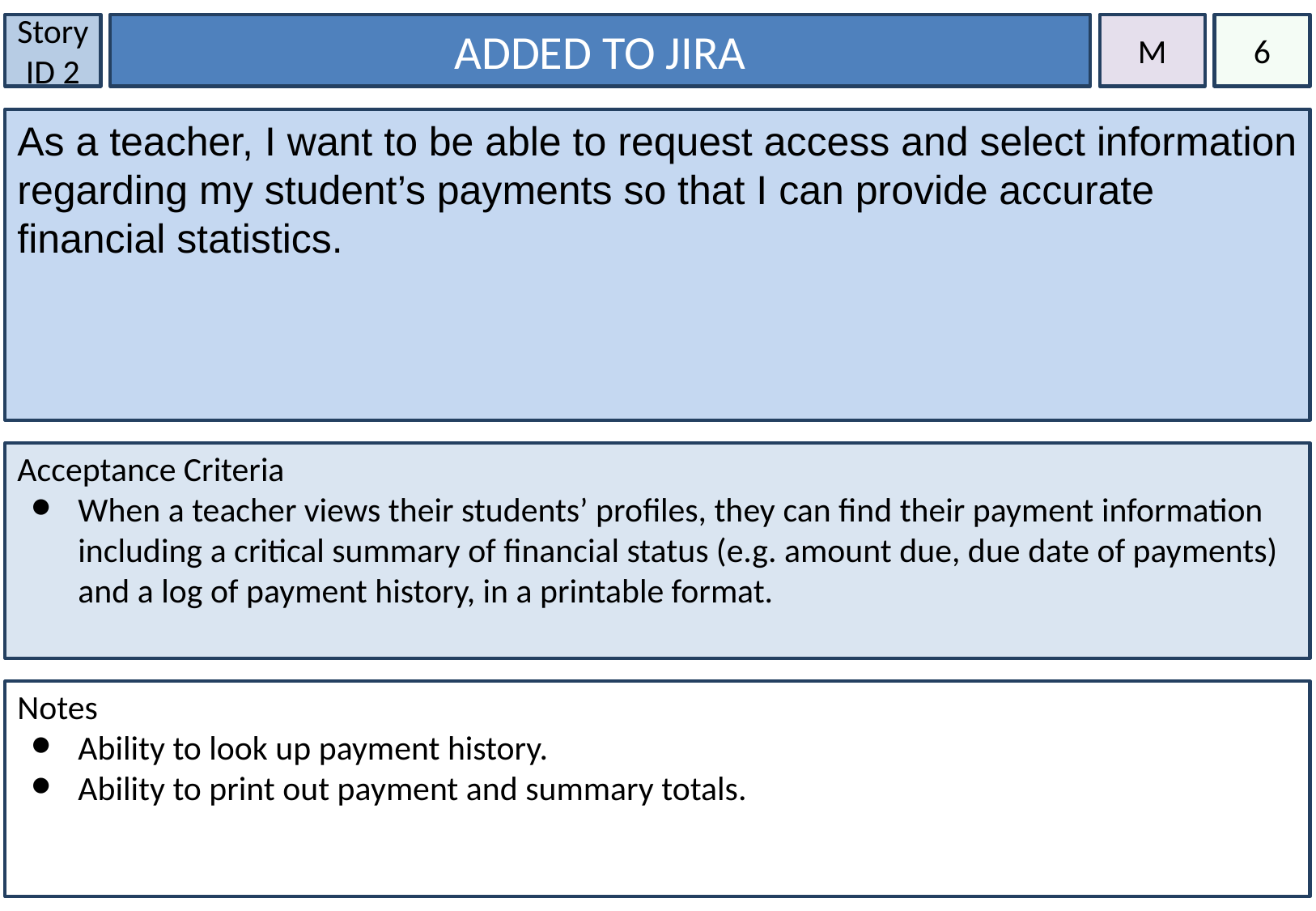

Story ID 2
ADDED TO JIRA
M
6
As a teacher, I want to be able to request access and select information regarding my student’s payments so that I can provide accurate financial statistics.
Acceptance Criteria
When a teacher views their students’ profiles, they can find their payment information including a critical summary of financial status (e.g. amount due, due date of payments) and a log of payment history, in a printable format.
Notes
Ability to look up payment history.
Ability to print out payment and summary totals.